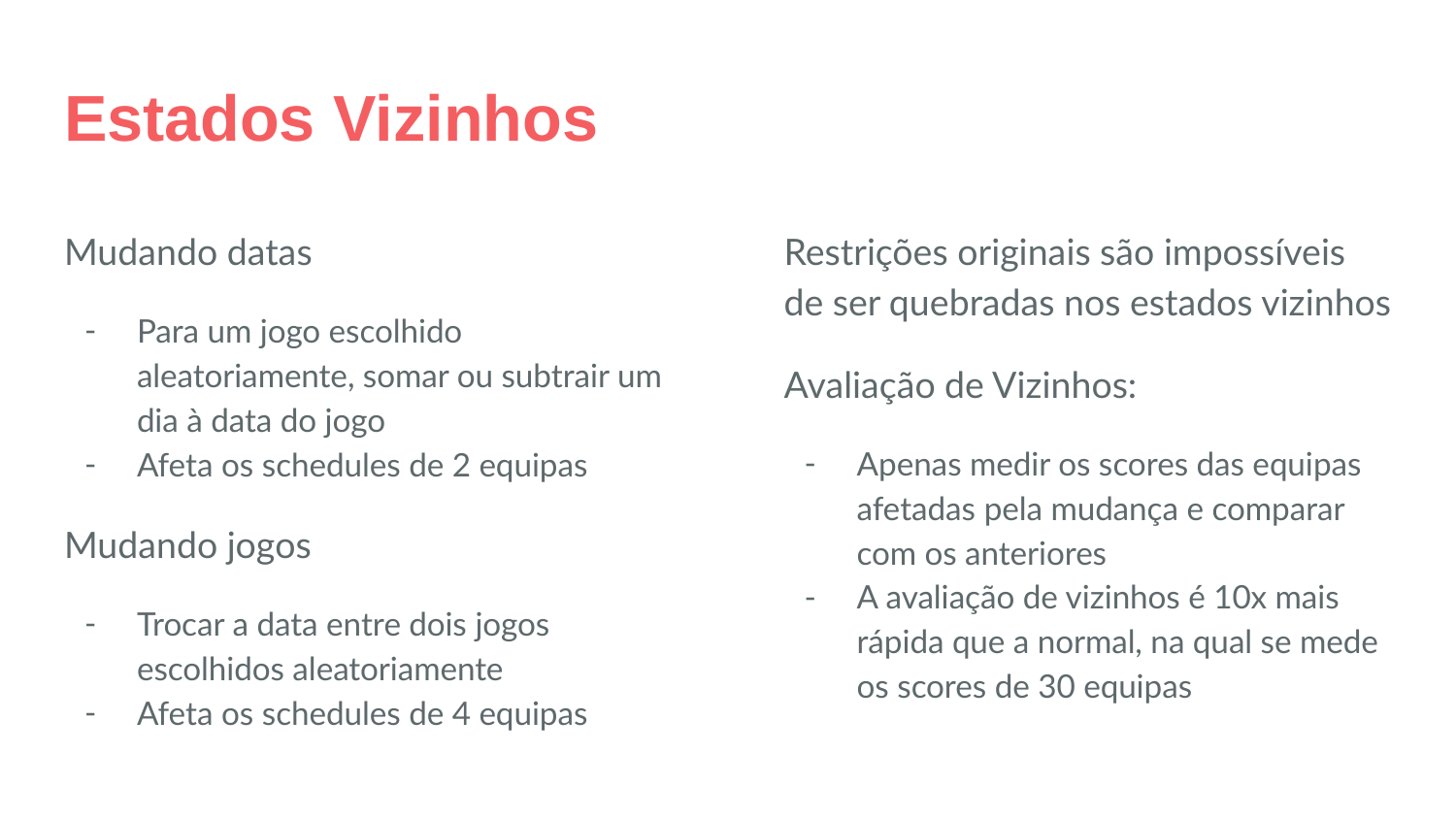

# Estados Vizinhos
Mudando datas
Para um jogo escolhido aleatoriamente, somar ou subtrair um dia à data do jogo
Afeta os schedules de 2 equipas
Mudando jogos
Trocar a data entre dois jogos escolhidos aleatoriamente
Afeta os schedules de 4 equipas
Restrições originais são impossíveis de ser quebradas nos estados vizinhos
Avaliação de Vizinhos:
Apenas medir os scores das equipas afetadas pela mudança e comparar com os anteriores
A avaliação de vizinhos é 10x mais rápida que a normal, na qual se mede os scores de 30 equipas